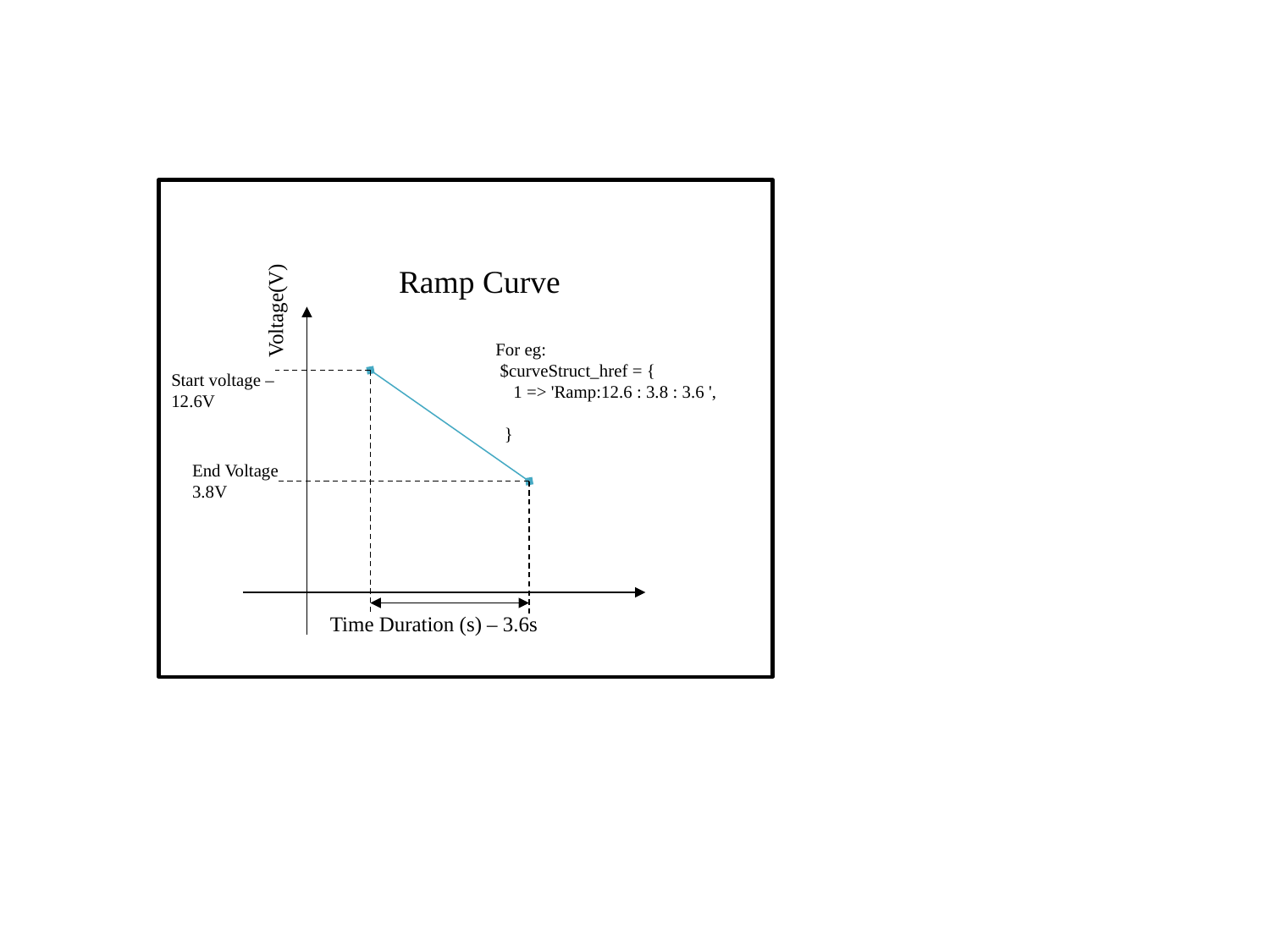

Voltage(V)
Ramp Curve
For eg:
 $curveStruct_href = {
    1 => 'Ramp:12.6 : 3.8 : 3.6 ',
  }

Start voltage – 12.6V
End Voltage 3.8V
Time Duration (s) – 3.6s